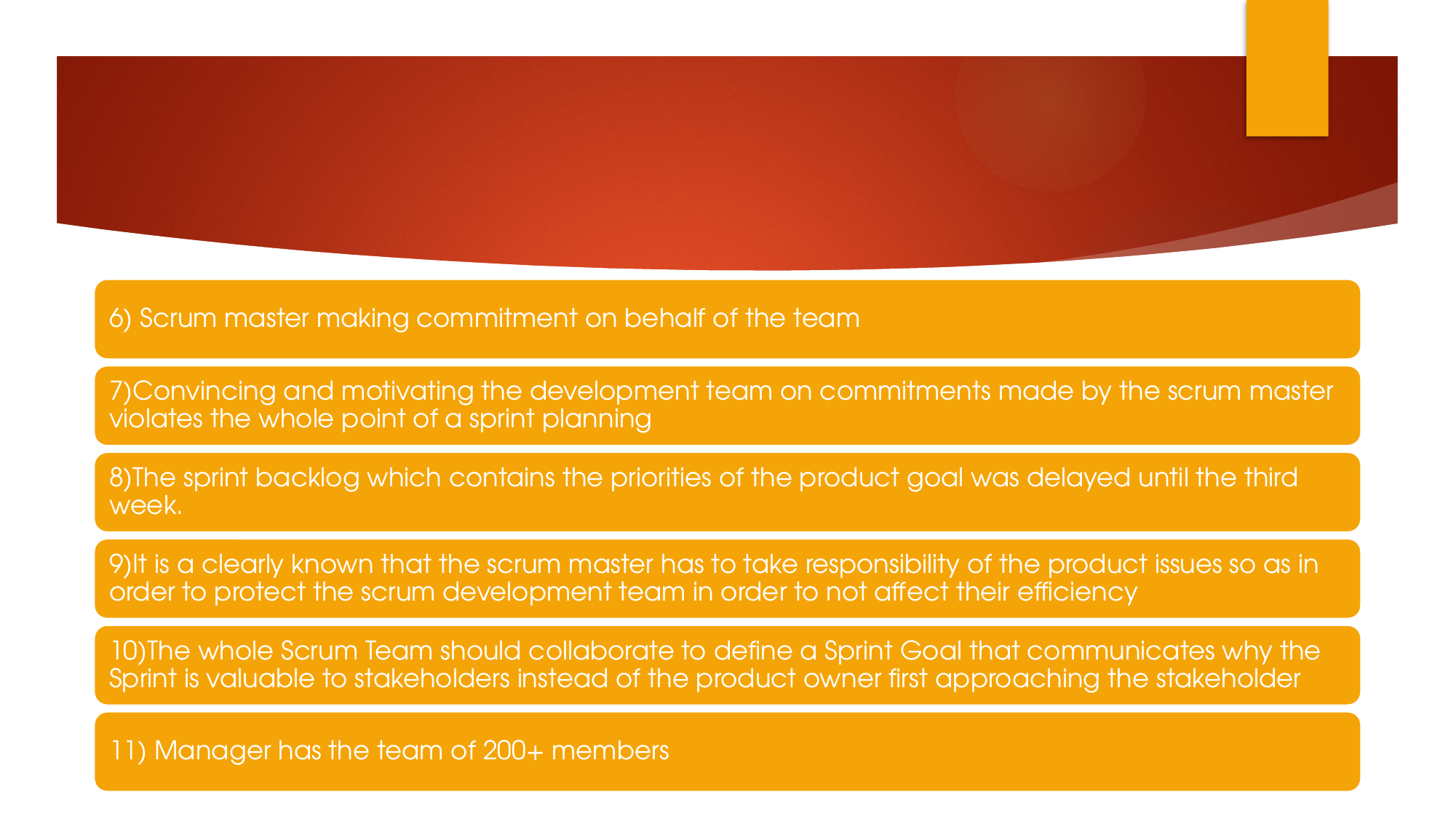

#
6) Scrum master making commitment on behalf of the team
7)Convincing and motivating the development team on commitments made by the scrum master violates the whole point of a sprint planning
8)The sprint backlog which contains the priorities of the product goal was delayed until the third week.
9)It is a clearly known that the scrum master has to take responsibility of the product issues so as in order to protect the scrum development team in order to not affect their efficiency
10)The whole Scrum Team should collaborate to define a Sprint Goal that communicates why the Sprint is valuable to stakeholders instead of the product owner first approaching the stakeholder
11) Manager has the team of 200+ members